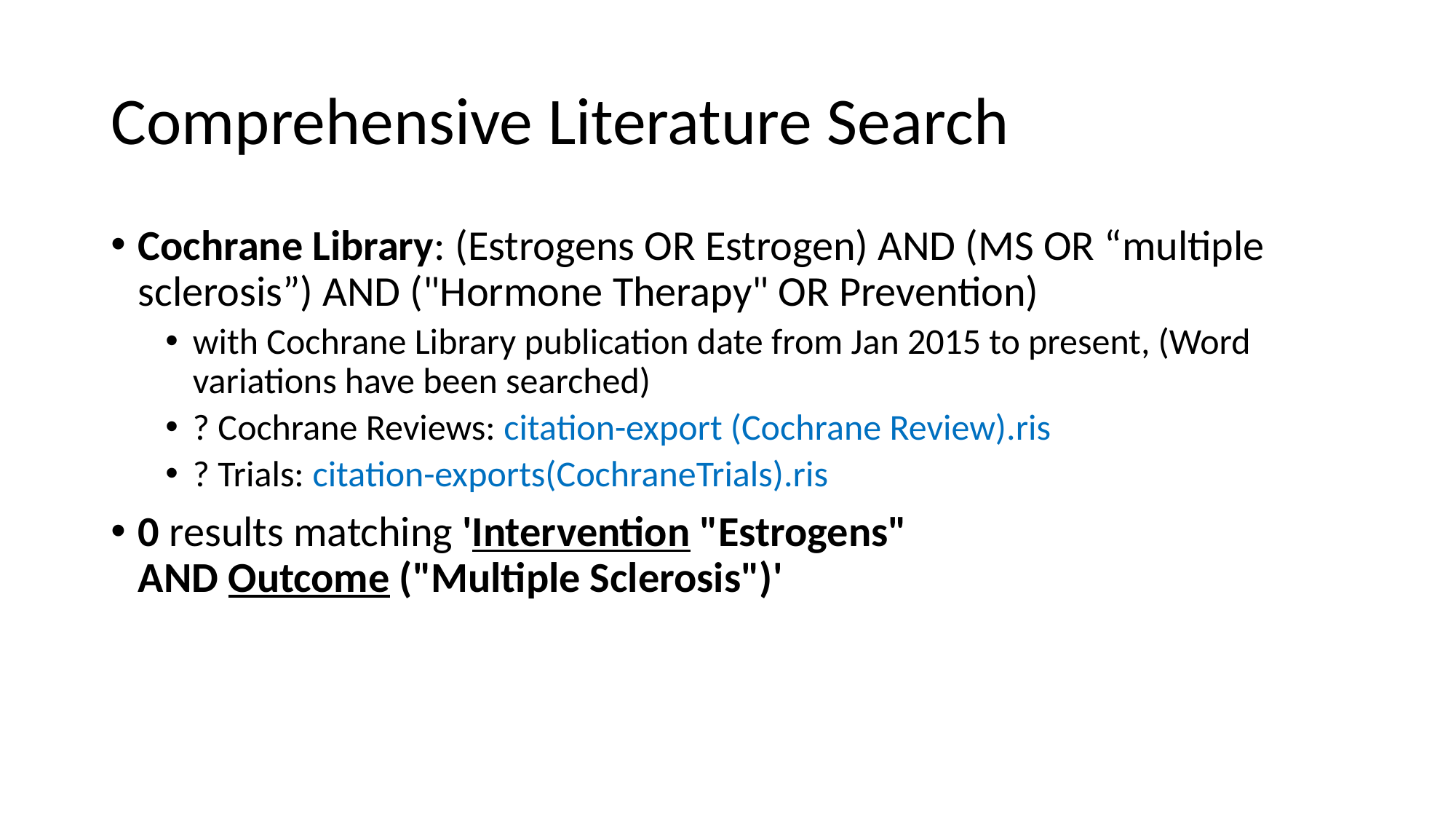

# Comprehensive Literature Search
Cochrane Library: (Estrogens OR Estrogen) AND (MS OR “multiple sclerosis”) AND ("Hormone Therapy" OR Prevention)
with Cochrane Library publication date from Jan 2015 to present, (Word variations have been searched)
? Cochrane Reviews: citation-export (Cochrane Review).ris
? Trials: citation-exports(CochraneTrials).ris
0 results matching 'Intervention "Estrogens" AND Outcome ("Multiple Sclerosis")'